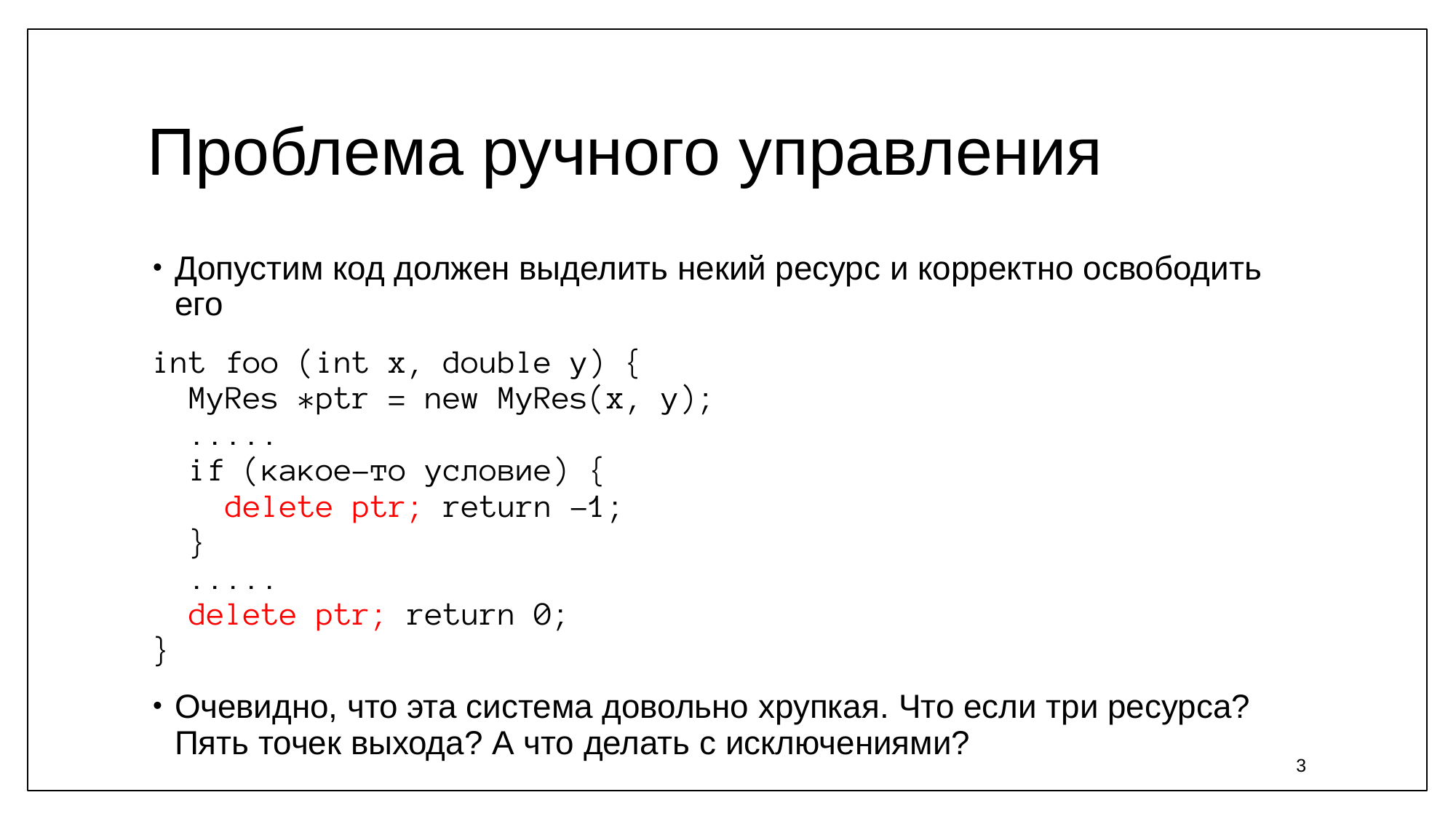

# Проблема ручного управления
Допустим код должен выделить некий ресурс и корректно освободить его
int foo (int x, double y) {
  MyRes *ptr = new MyRes(x, y);
  .....
  if (какое-то условие) {
    delete ptr; return -1;
  }
  .....
  delete ptr; return 0;
}
Очевидно, что эта система довольно хрупкая. Что если три ресурса? Пять точек выхода? А что делать с исключениями?
3